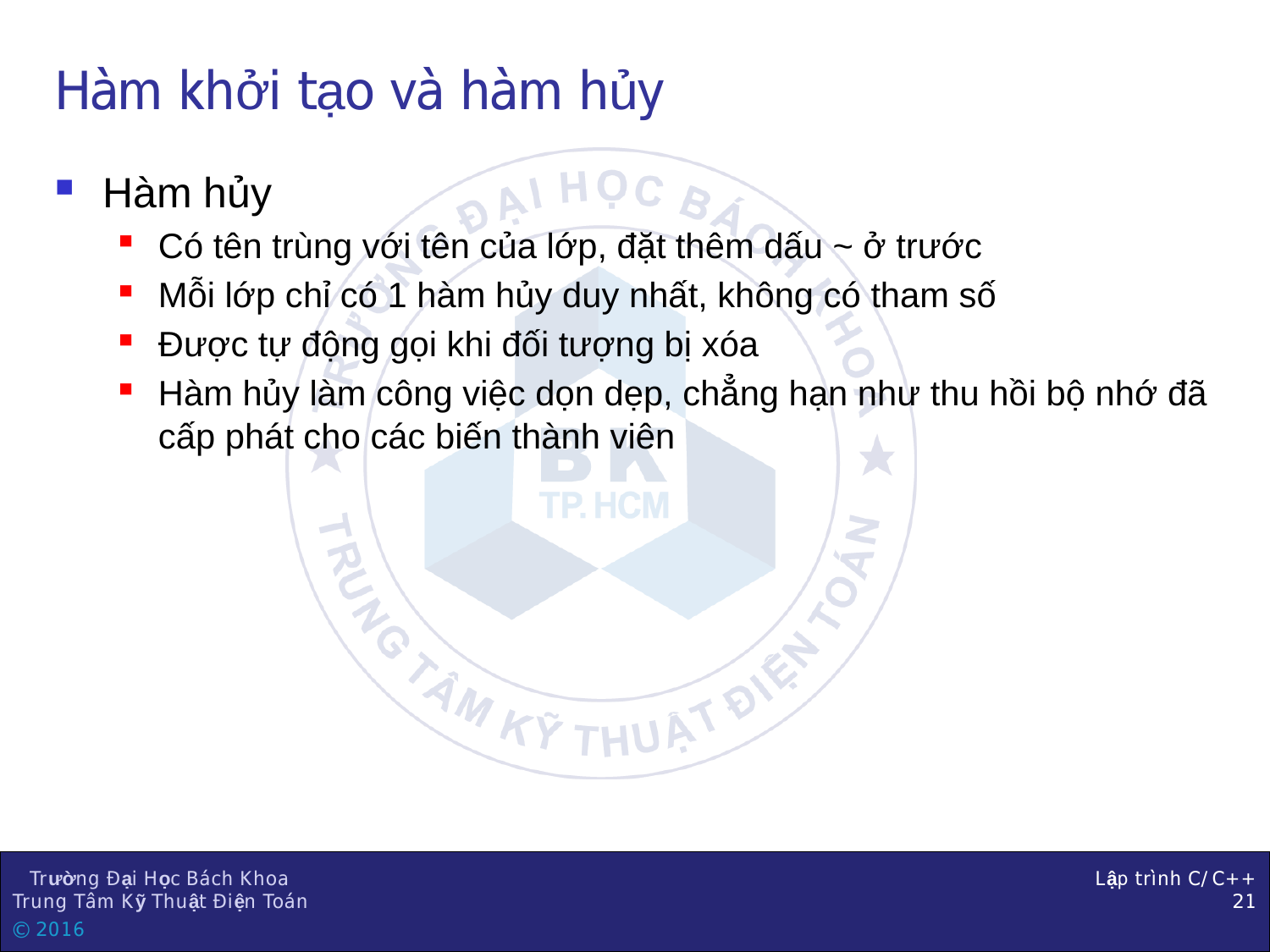

# Hàm khởi tạo và hàm hủy
Hàm hủy
Có tên trùng với tên của lớp, đặt thêm dấu ~ ở trước
Mỗi lớp chỉ có 1 hàm hủy duy nhất, không có tham số
Được tự động gọi khi đối tượng bị xóa
Hàm hủy làm công việc dọn dẹp, chẳng hạn như thu hồi bộ nhớ đã cấp phát cho các biến thành viên